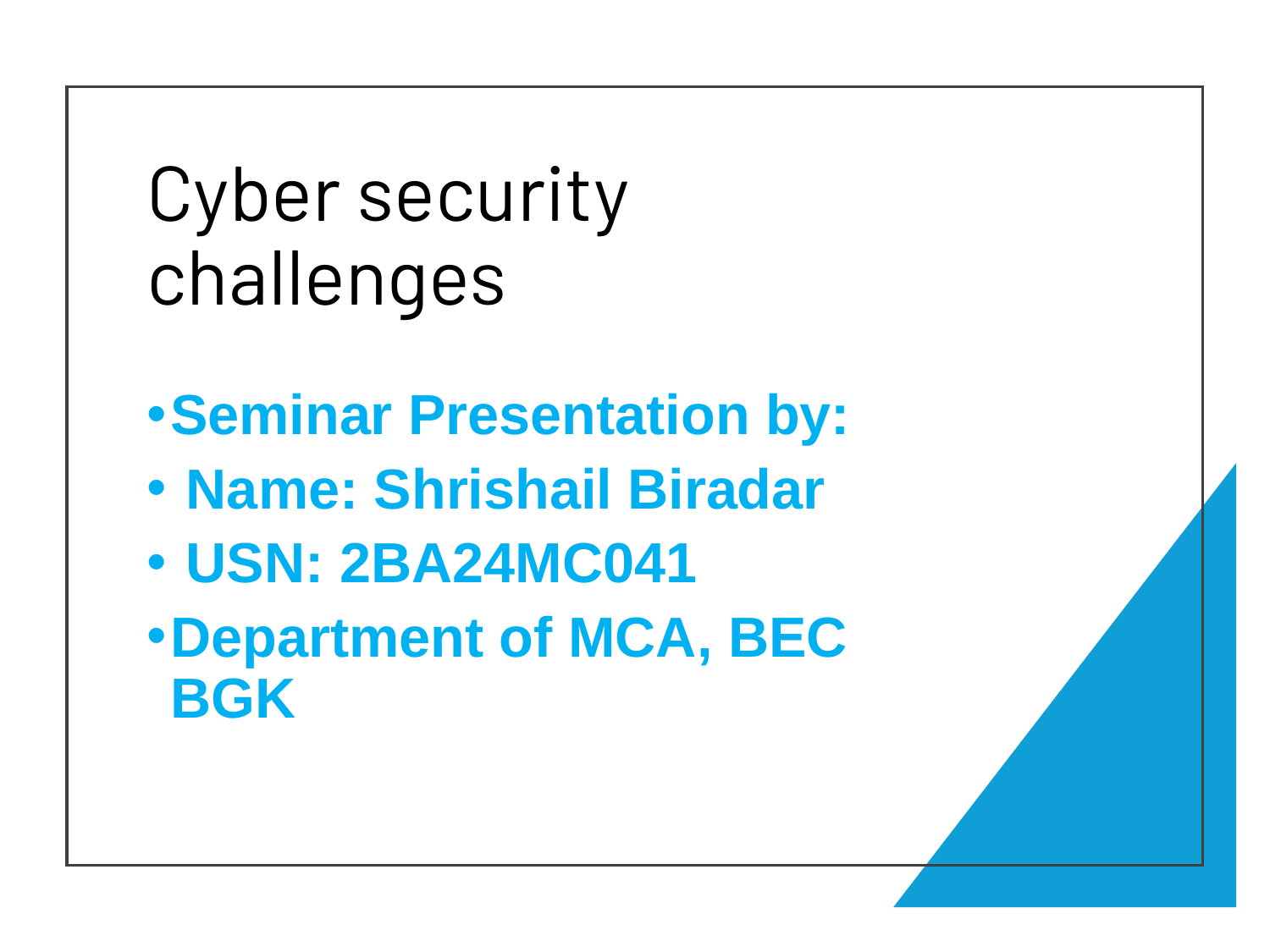

# Cyber security challenges

Seminar Presentation by:
 Name: Shrishail Biradar
 USN: 2BA24MC041
Department of MCA, BEC BGK